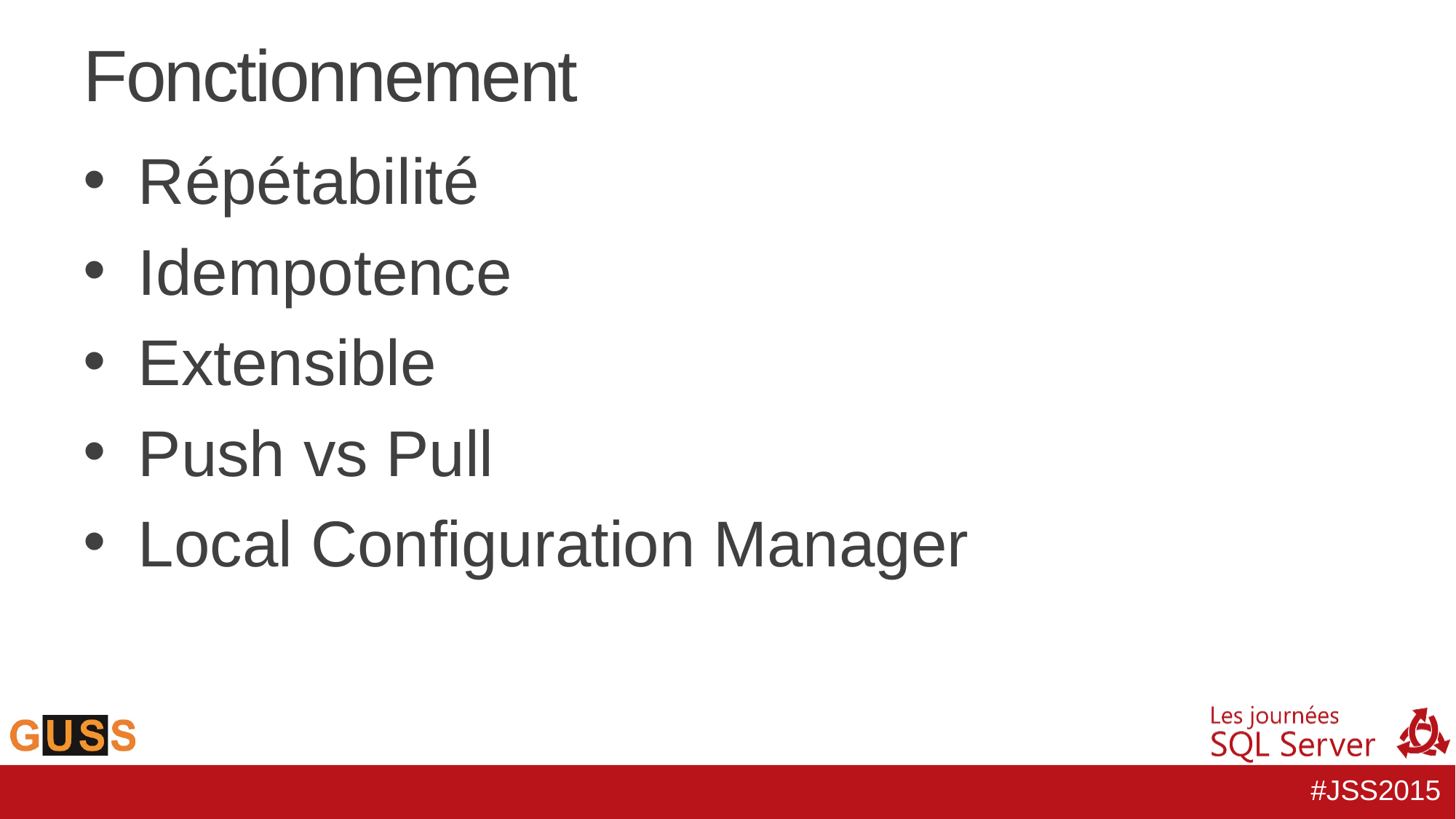

# Fonctionnement
Répétabilité
Idempotence
Extensible
Push vs Pull
Local Configuration Manager